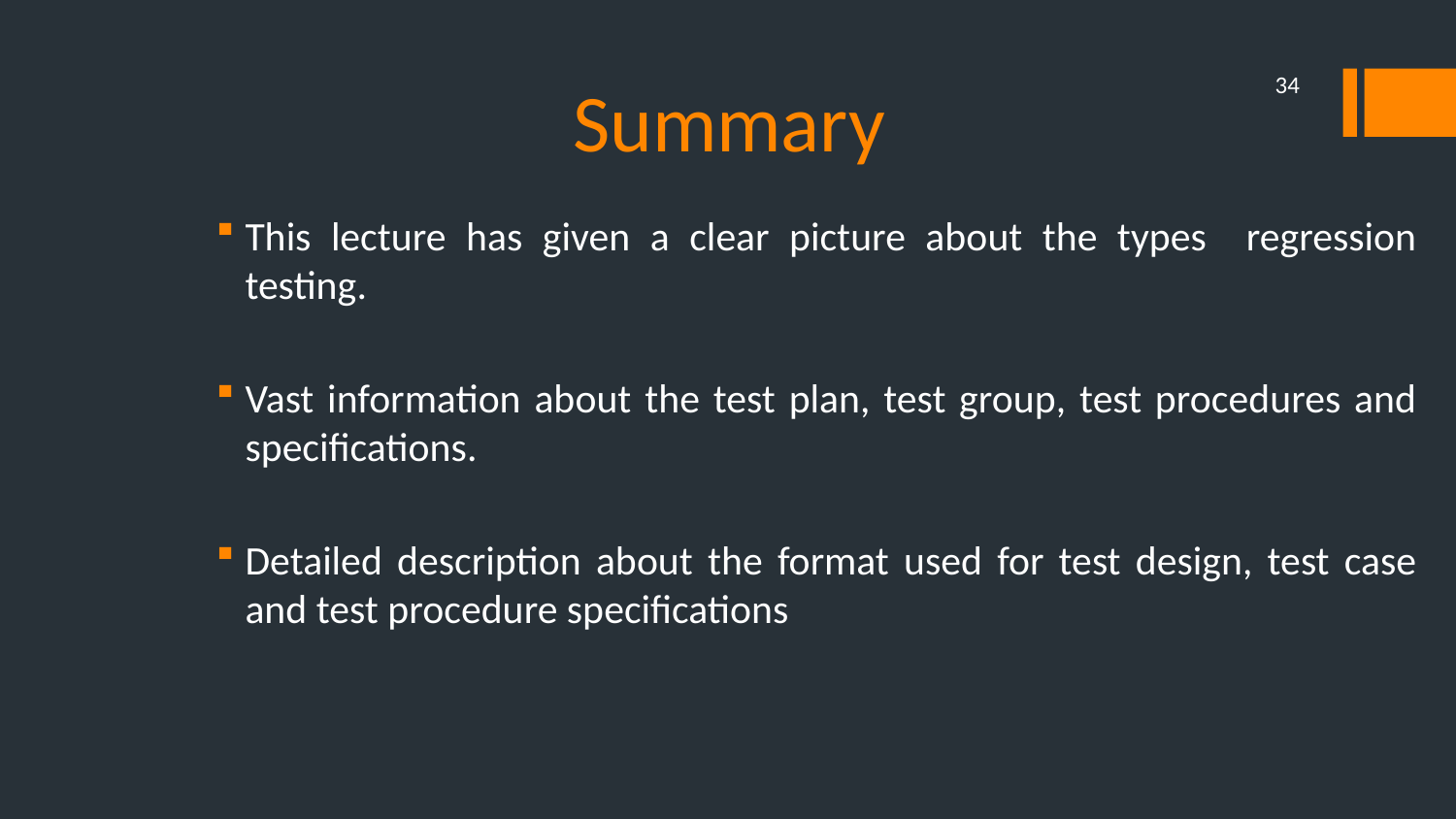

# Summary
34
This lecture has given a clear picture about the types  regression testing.

Vast information about the test plan, test group, test procedures and specifications.

Detailed description about the format used for test design, test case and test procedure specifications